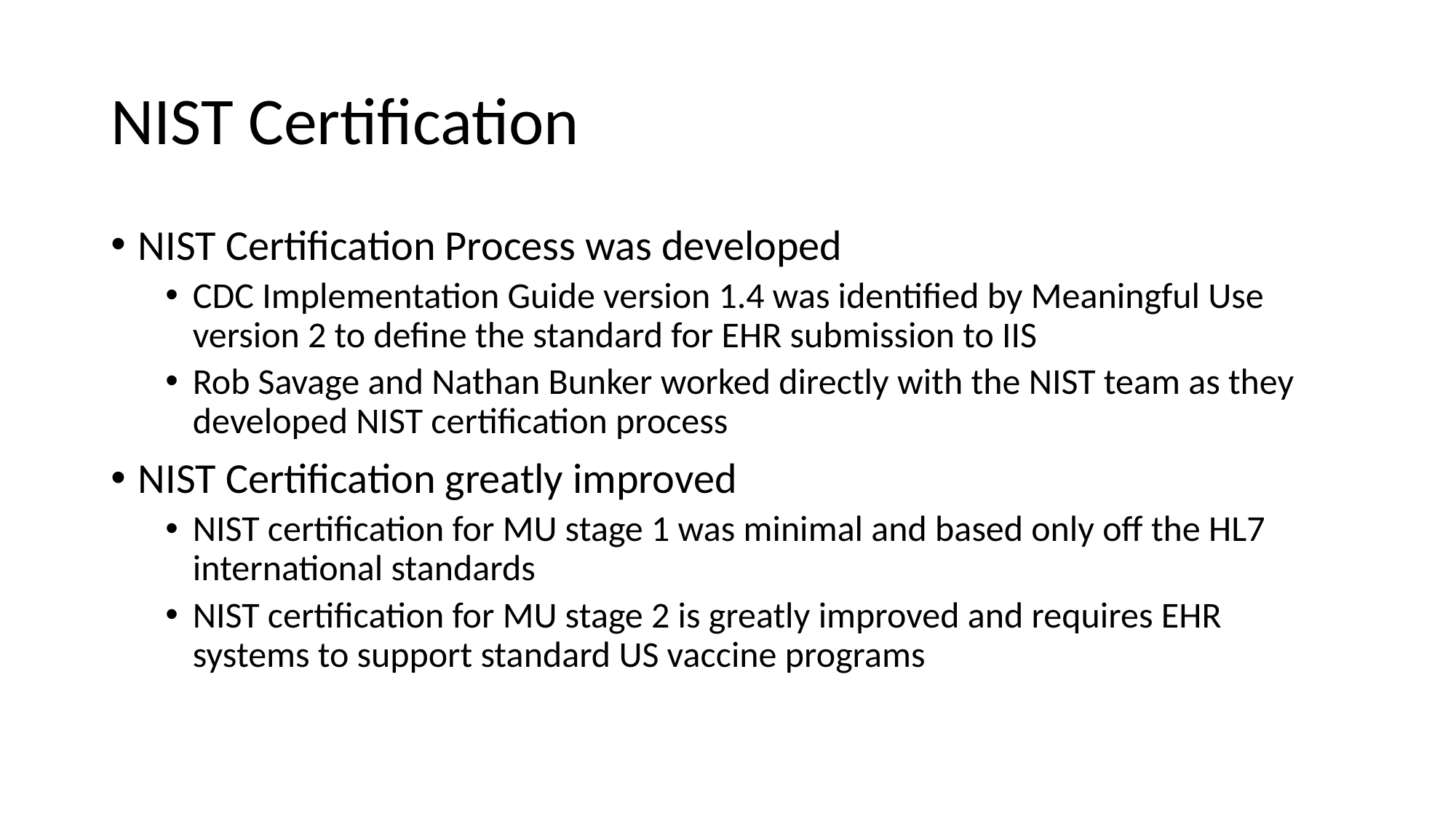

# NIST Certification
NIST Certification Process was developed
CDC Implementation Guide version 1.4 was identified by Meaningful Use version 2 to define the standard for EHR submission to IIS
Rob Savage and Nathan Bunker worked directly with the NIST team as they developed NIST certification process
NIST Certification greatly improved
NIST certification for MU stage 1 was minimal and based only off the HL7 international standards
NIST certification for MU stage 2 is greatly improved and requires EHR systems to support standard US vaccine programs